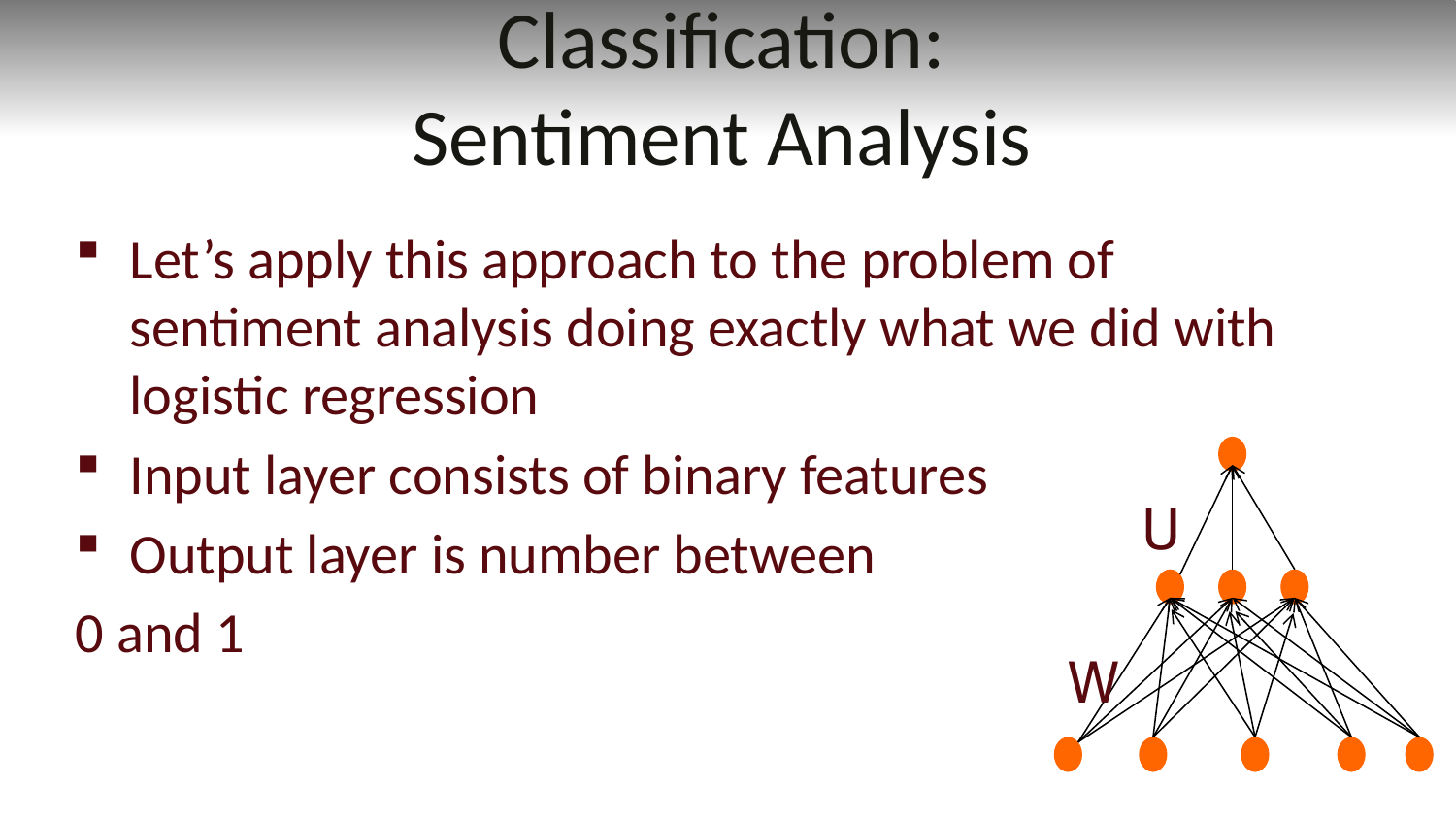

# Classification: Sentiment Analysis
Let’s apply this approach to the problem of sentiment analysis doing exactly what we did with logistic regression
Input layer consists of binary features
Output layer is number between
0 and 1

U

W